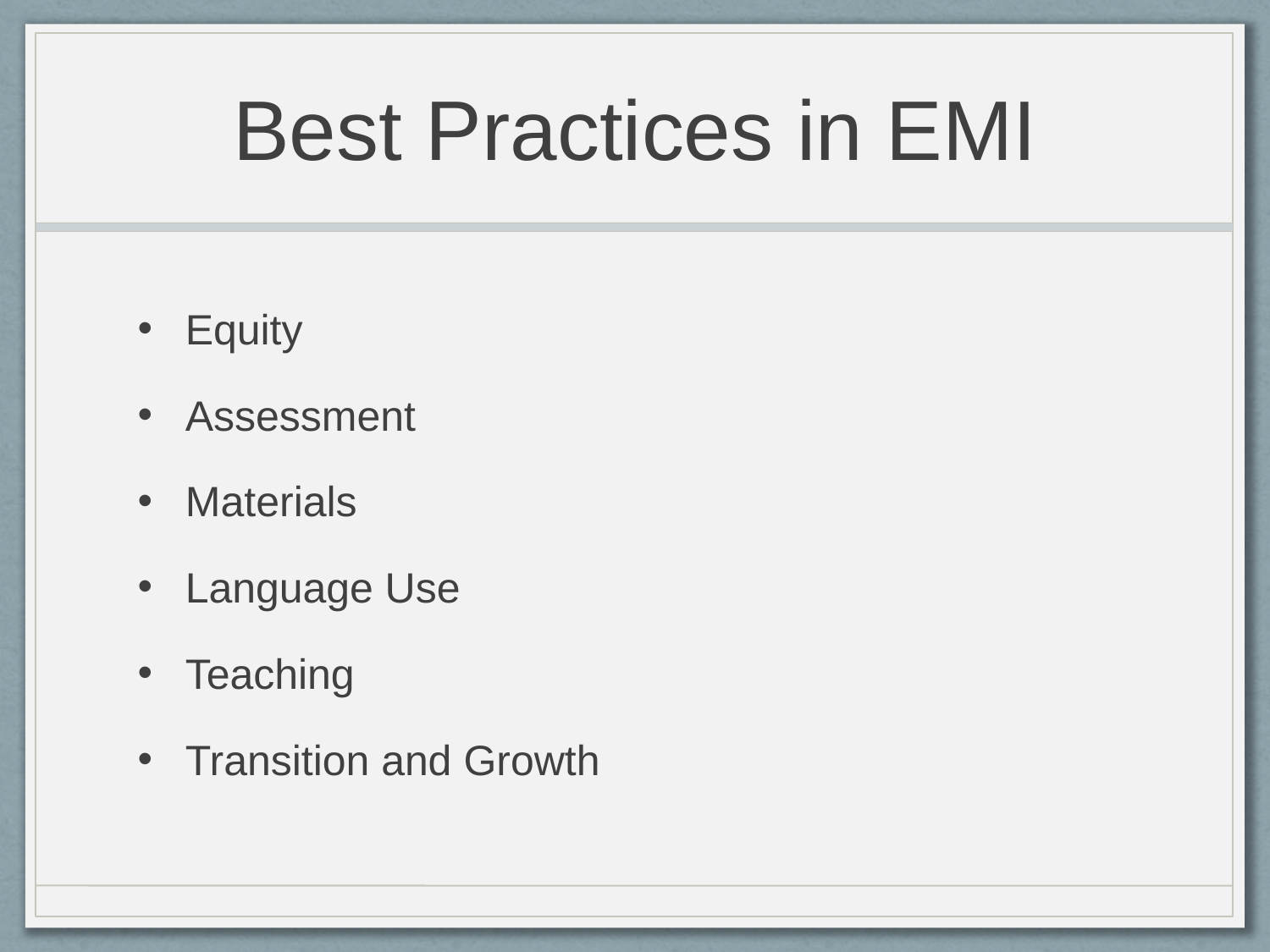

# Best Practices in EMI
Equity
Assessment
Materials
Language Use
Teaching
Transition and Growth